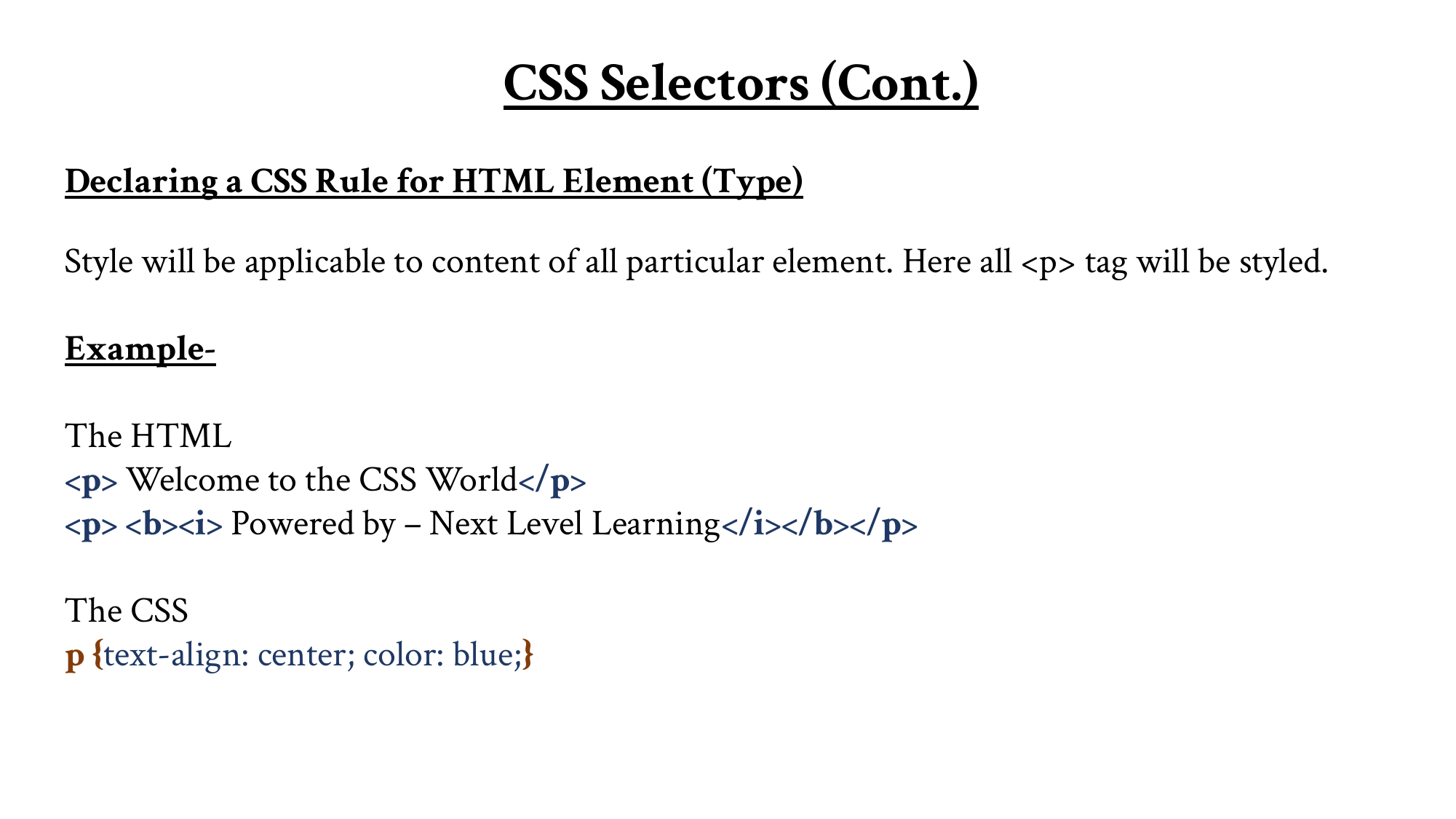

CSS Selectors (Cont.)
Declaring a CSS Rule for HTML Element (Type)

Style will be applicable to content of all particular element. Here all <p> tag will be styled.

Example-

The HTML
<p> Welcome to the CSS World</p>
<p> <b><i> Powered by – Next Level Learning</i></b></p>

The CSS
p {text-align: center; color: blue;}